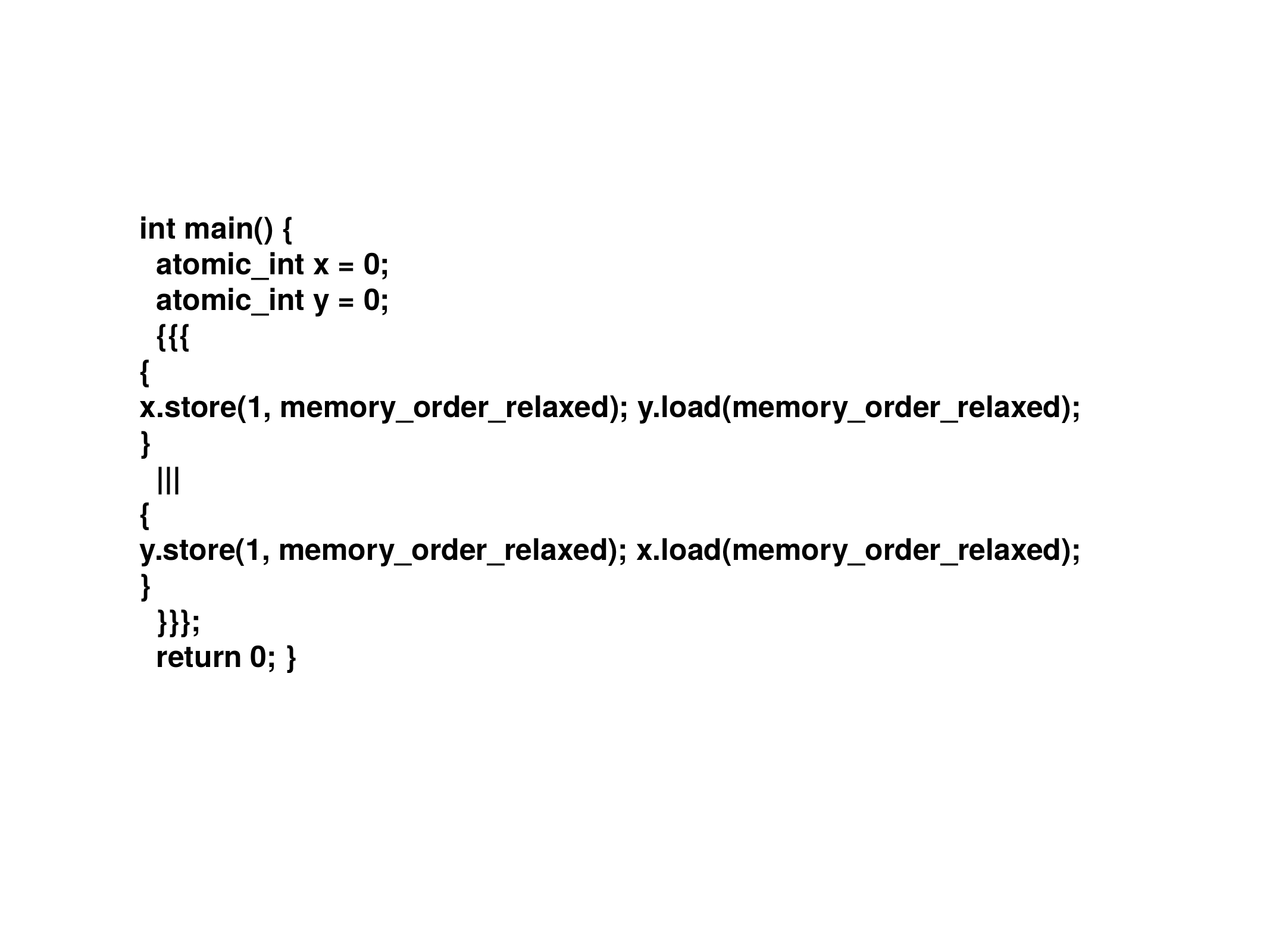

int main() {
  atomic_int x = 0;
  atomic_int y = 0;
  {{{
{
x.store(1, memory_order_relaxed); y.load(memory_order_relaxed);
}
  |||
{
y.store(1, memory_order_relaxed); x.load(memory_order_relaxed);
}
  }}};
  return 0; }